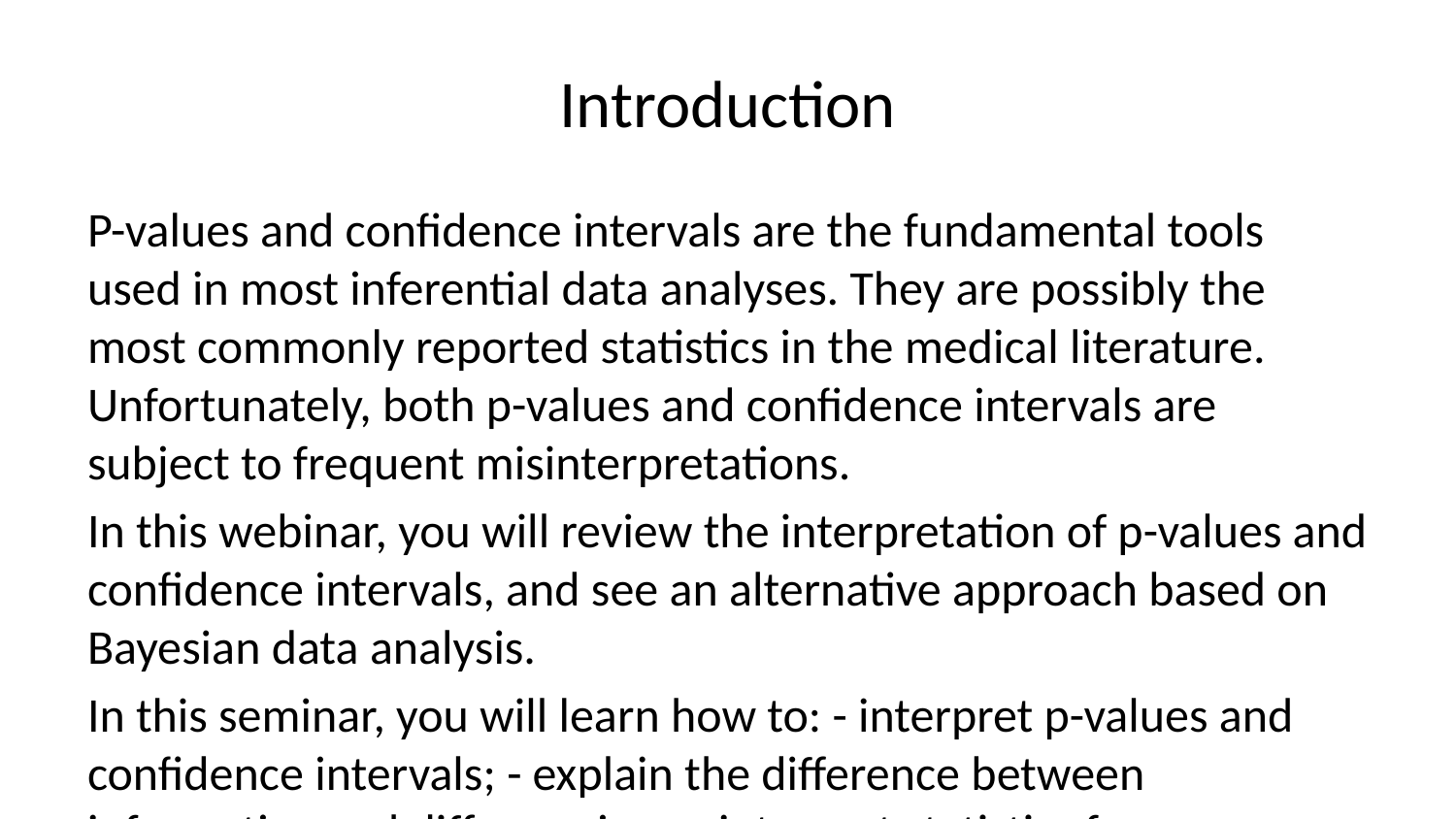

# Introduction
P-values and confidence intervals are the fundamental tools used in most inferential data analyses. They are possibly the most commonly reported statistics in the medical literature. Unfortunately, both p-values and confidence intervals are subject to frequent misinterpretations.
In this webinar, you will review the interpretation of p-values and confidence intervals, and see an alternative approach based on Bayesian data analysis.
In this seminar, you will learn how to: - interpret p-values and confidence intervals; - explain the difference between informative and diffuse priors; - interpret statistics from a posterior distribution.